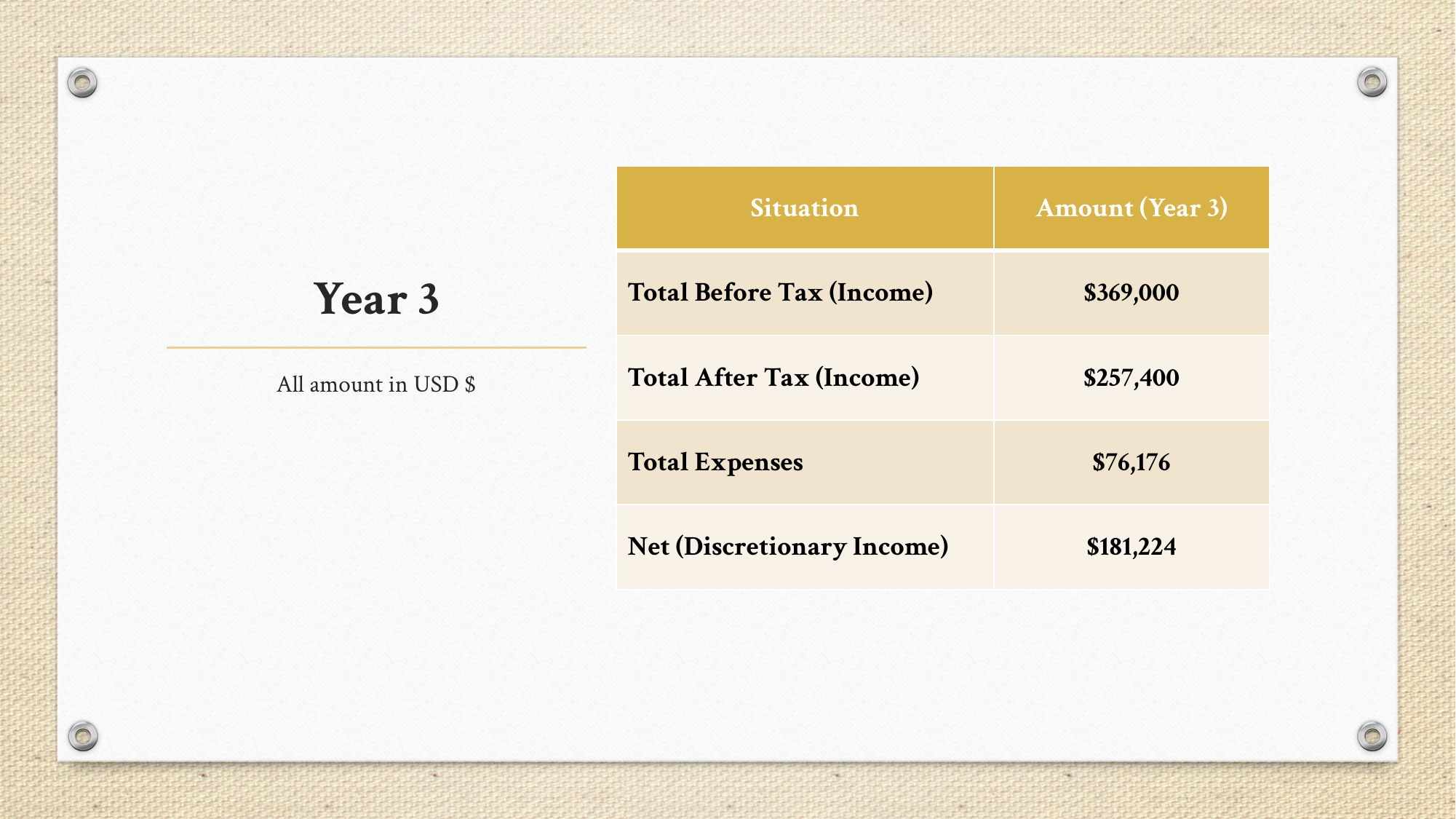

# Year 3
| Situation | Amount (Year 3) |
| --- | --- |
| Total Before Tax (Income) | $369,000 |
| Total After Tax (Income) | $257,400 |
| Total Expenses | $76,176 |
| Net (Discretionary Income) | $181,224 |
All amount in USD $